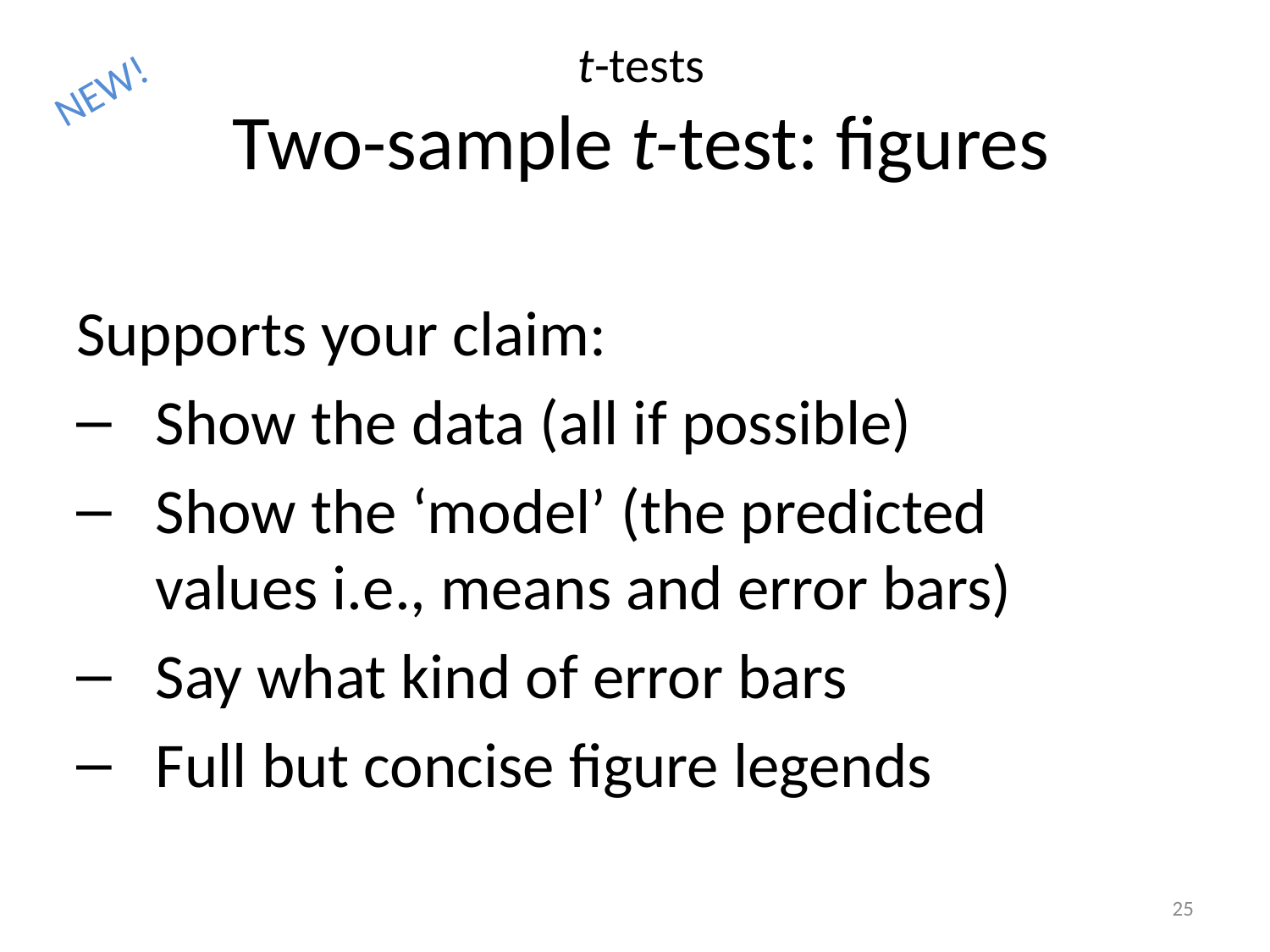

# t-tests Two-sample t-test: figures
NEW!
Supports your claim:
Show the data (all if possible)
Show the ‘model’ (the predicted values i.e., means and error bars)
Say what kind of error bars
Full but concise figure legends

25